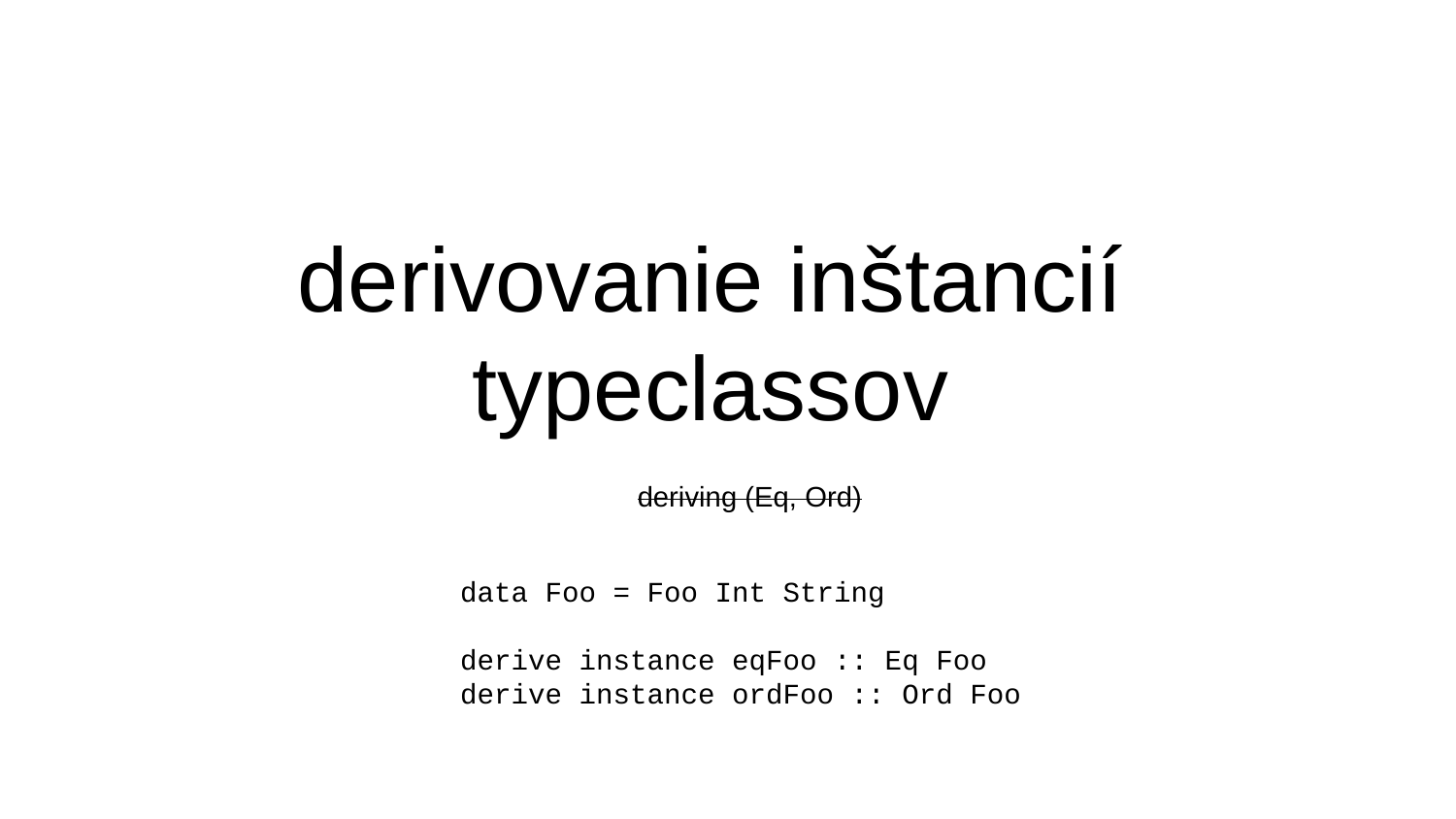

# derivovanie inštancií typeclassov
deriving (Eq, Ord)
data Foo = Foo Int String

derive instance eqFoo :: Eq Foo
derive instance ordFoo :: Ord Foo